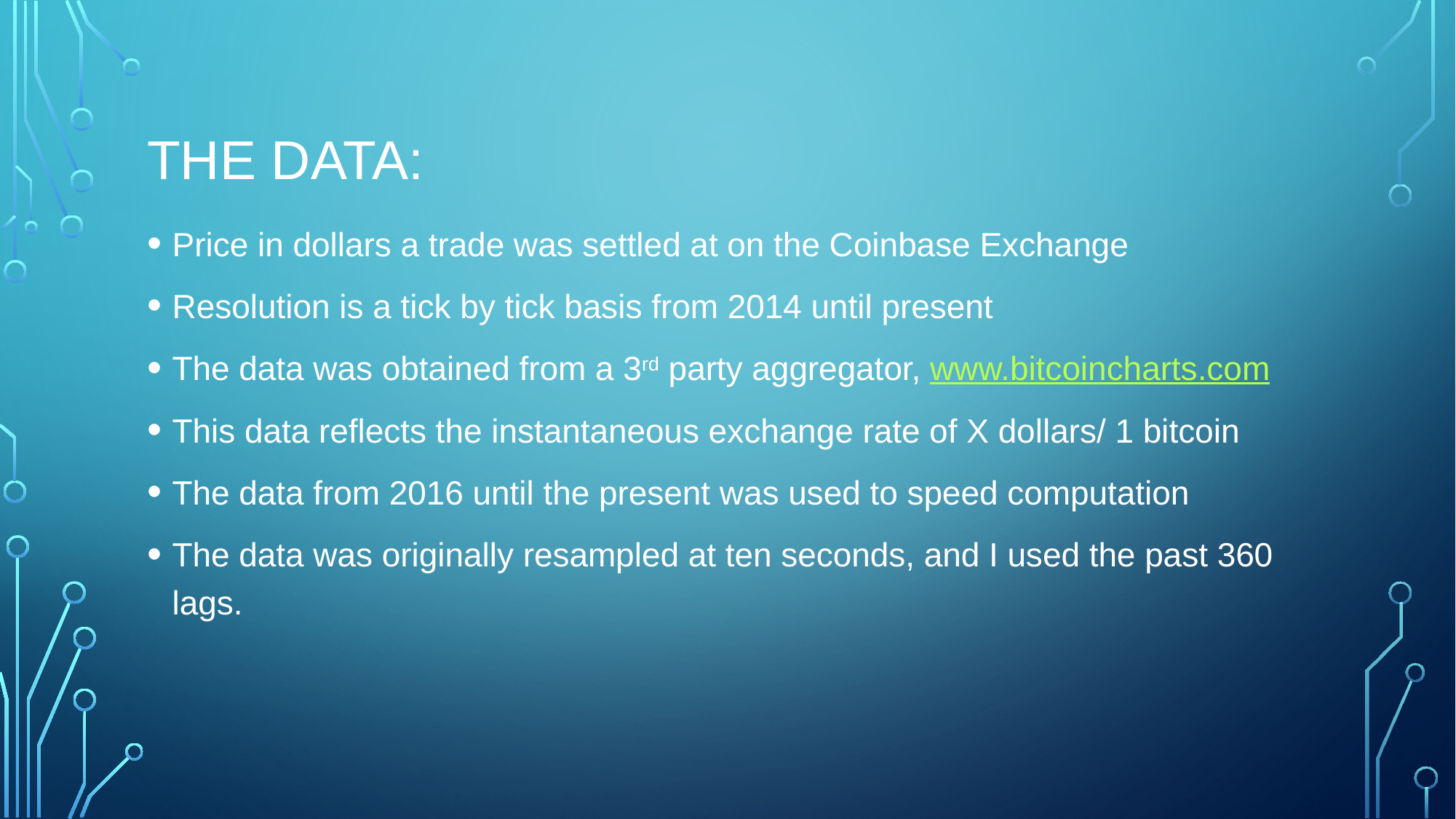

# The dATA:
Price in dollars a trade was settled at on the Coinbase Exchange
Resolution is a tick by tick basis from 2014 until present
The data was obtained from a 3rd party aggregator, www.bitcoincharts.com
This data reflects the instantaneous exchange rate of X dollars/ 1 bitcoin
The data from 2016 until the present was used to speed computation
The data was originally resampled at ten seconds, and I used the past 360 lags.